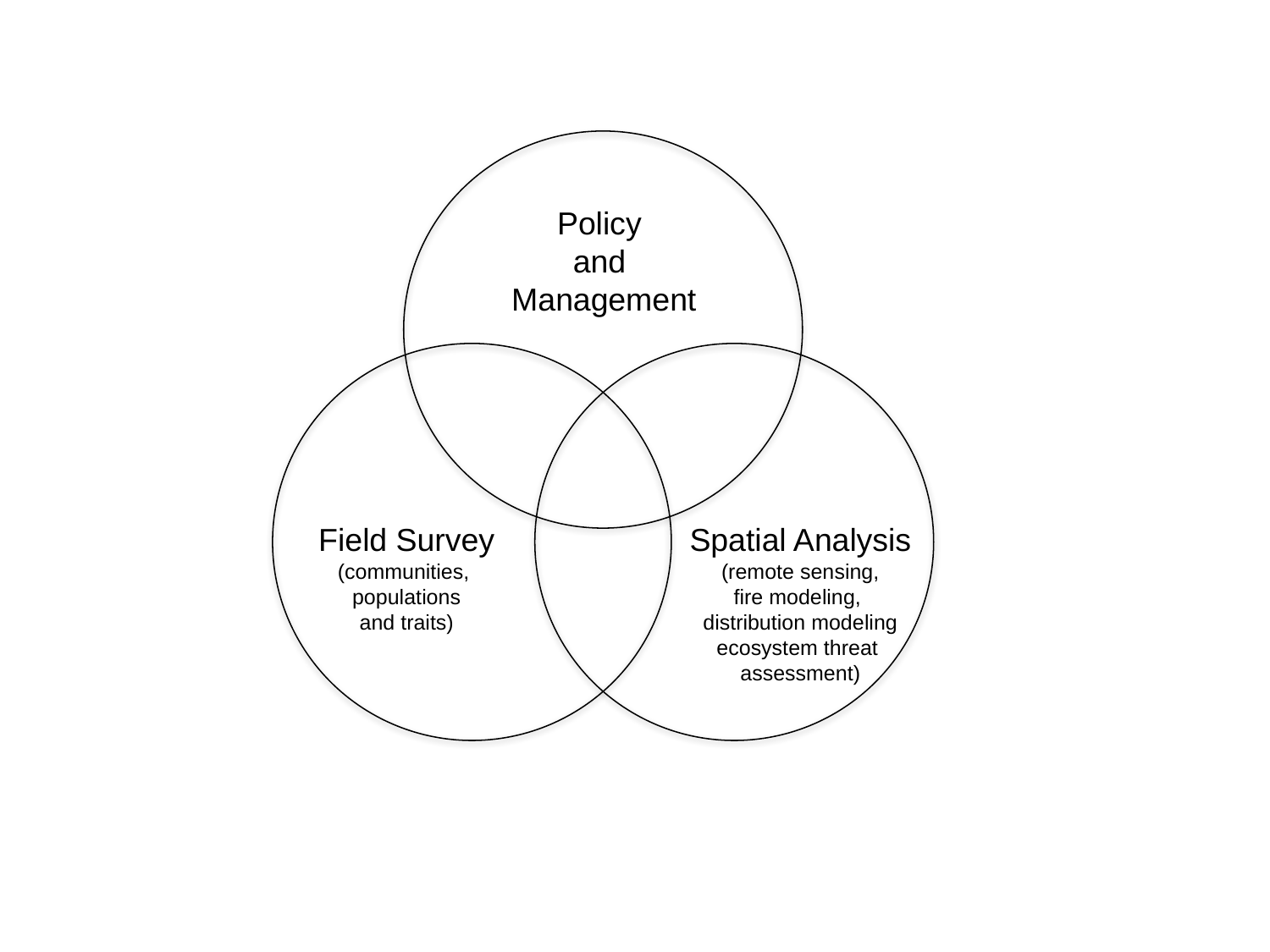

Policy
and
Management

Field Survey
(communities,
populations
and traits)
Spatial Analysis
(remote sensing,
fire modeling,
distribution modeling
ecosystem threat
assessment)